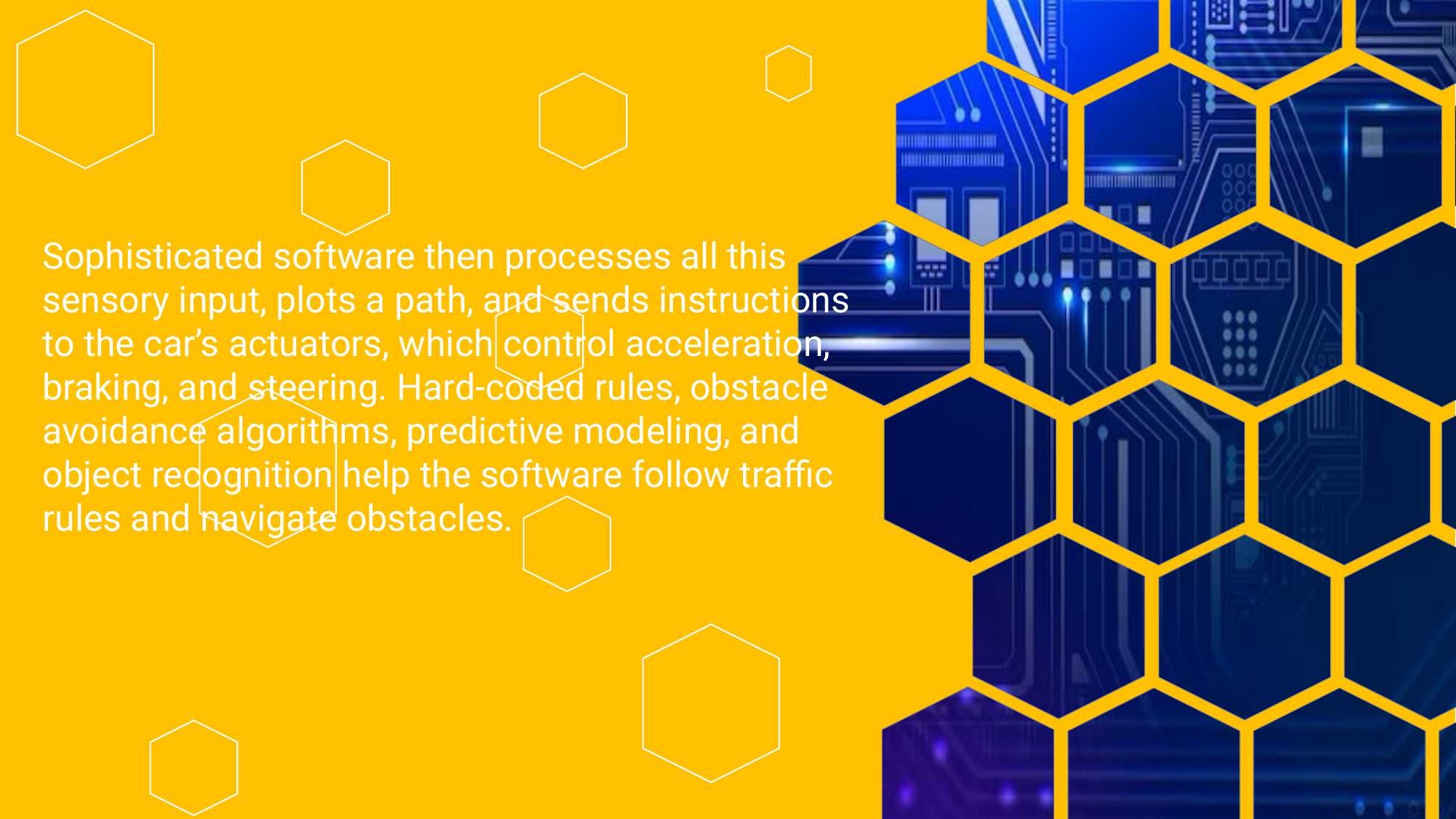

Sophisticated software then processes all this sensory input, plots a path, and sends instructions to the car’s actuators, which control acceleration, braking, and steering. Hard-coded rules, obstacle avoidance algorithms, predictive modeling, and object recognition help the software follow traffic rules and navigate obstacles.